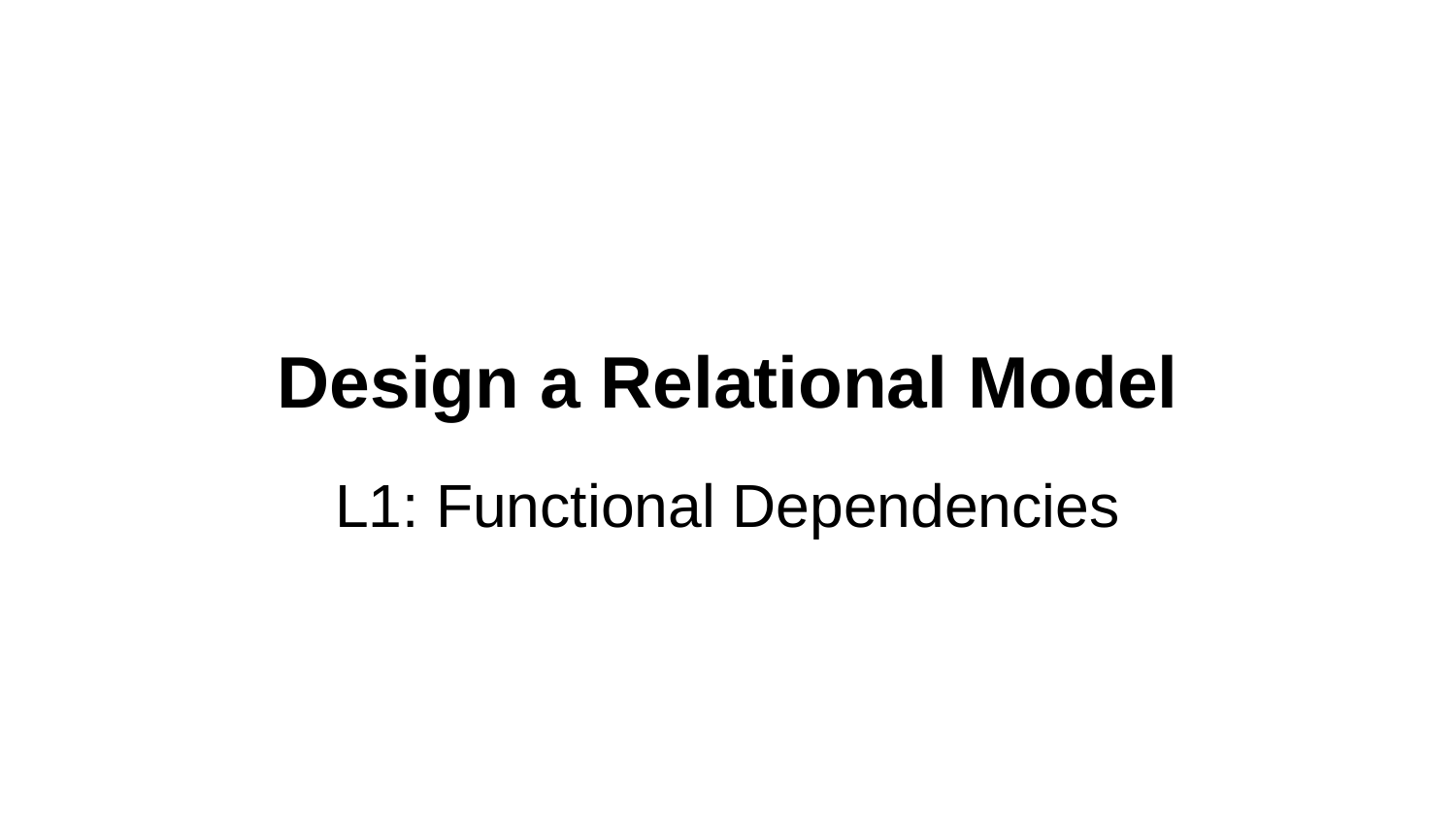

# Design a Relational Model
L1: Functional Dependencies